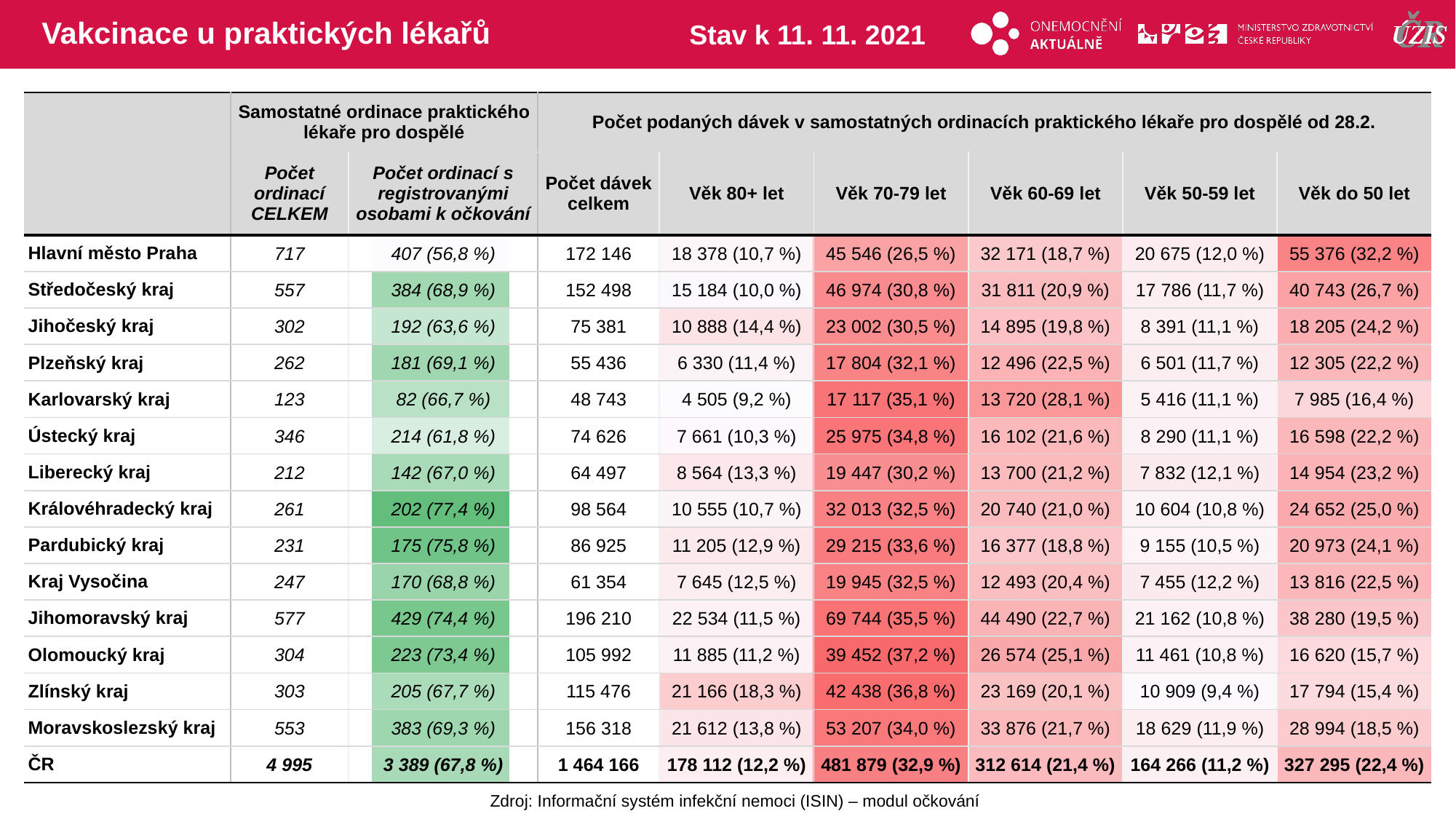

# Vakcinace u praktických lékařů
Stav k 11. 11. 2021
|  | Samostatné ordinace praktického lékaře pro dospělé |  | Počet podaných dávek v samostatných ordinacích praktického lékaře pro dospělé od 28.2. |  |  |  |  |  |
| --- | --- | --- | --- | --- | --- | --- | --- | --- |
|  | Počet ordinací CELKEM | Počet ordinací s registrovanými osobami k očkování | Počet dávek celkem | Věk 80+ let | Věk 70-79 let | Věk 60-69 let | Věk 50-59 let | Věk do 50 let |
| Hlavní město Praha | 717 | 407 (56,8 %) | 172 146 | 18 378 (10,7 %) | 45 546 (26,5 %) | 32 171 (18,7 %) | 20 675 (12,0 %) | 55 376 (32,2 %) |
| Středočeský kraj | 557 | 384 (68,9 %) | 152 498 | 15 184 (10,0 %) | 46 974 (30,8 %) | 31 811 (20,9 %) | 17 786 (11,7 %) | 40 743 (26,7 %) |
| Jihočeský kraj | 302 | 192 (63,6 %) | 75 381 | 10 888 (14,4 %) | 23 002 (30,5 %) | 14 895 (19,8 %) | 8 391 (11,1 %) | 18 205 (24,2 %) |
| Plzeňský kraj | 262 | 181 (69,1 %) | 55 436 | 6 330 (11,4 %) | 17 804 (32,1 %) | 12 496 (22,5 %) | 6 501 (11,7 %) | 12 305 (22,2 %) |
| Karlovarský kraj | 123 | 82 (66,7 %) | 48 743 | 4 505 (9,2 %) | 17 117 (35,1 %) | 13 720 (28,1 %) | 5 416 (11,1 %) | 7 985 (16,4 %) |
| Ústecký kraj | 346 | 214 (61,8 %) | 74 626 | 7 661 (10,3 %) | 25 975 (34,8 %) | 16 102 (21,6 %) | 8 290 (11,1 %) | 16 598 (22,2 %) |
| Liberecký kraj | 212 | 142 (67,0 %) | 64 497 | 8 564 (13,3 %) | 19 447 (30,2 %) | 13 700 (21,2 %) | 7 832 (12,1 %) | 14 954 (23,2 %) |
| Královéhradecký kraj | 261 | 202 (77,4 %) | 98 564 | 10 555 (10,7 %) | 32 013 (32,5 %) | 20 740 (21,0 %) | 10 604 (10,8 %) | 24 652 (25,0 %) |
| Pardubický kraj | 231 | 175 (75,8 %) | 86 925 | 11 205 (12,9 %) | 29 215 (33,6 %) | 16 377 (18,8 %) | 9 155 (10,5 %) | 20 973 (24,1 %) |
| Kraj Vysočina | 247 | 170 (68,8 %) | 61 354 | 7 645 (12,5 %) | 19 945 (32,5 %) | 12 493 (20,4 %) | 7 455 (12,2 %) | 13 816 (22,5 %) |
| Jihomoravský kraj | 577 | 429 (74,4 %) | 196 210 | 22 534 (11,5 %) | 69 744 (35,5 %) | 44 490 (22,7 %) | 21 162 (10,8 %) | 38 280 (19,5 %) |
| Olomoucký kraj | 304 | 223 (73,4 %) | 105 992 | 11 885 (11,2 %) | 39 452 (37,2 %) | 26 574 (25,1 %) | 11 461 (10,8 %) | 16 620 (15,7 %) |
| Zlínský kraj | 303 | 205 (67,7 %) | 115 476 | 21 166 (18,3 %) | 42 438 (36,8 %) | 23 169 (20,1 %) | 10 909 (9,4 %) | 17 794 (15,4 %) |
| Moravskoslezský kraj | 553 | 383 (69,3 %) | 156 318 | 21 612 (13,8 %) | 53 207 (34,0 %) | 33 876 (21,7 %) | 18 629 (11,9 %) | 28 994 (18,5 %) |
| ČR | 4 995 | 3 389 (67,8 %) | 1 464 166 | 178 112 (12,2 %) | 481 879 (32,9 %) | 312 614 (21,4 %) | 164 266 (11,2 %) | 327 295 (22,4 %) |
|  |  |  |  |  |
| --- | --- | --- | --- | --- |
|  |  |  |  |  |
|  |  |  |  |  |
|  |  |  |  |  |
|  |  |  |  |  |
|  |  |  |  |  |
|  |  |  |  |  |
|  |  |  |  |  |
|  |  |  |  |  |
|  |  |  |  |  |
|  |  |  |  |  |
|  |  |  |  |  |
|  |  |  |  |  |
|  |  |  |  |  |
|  |  |  |  |  |
|  |
| --- |
|  |
|  |
|  |
|  |
|  |
|  |
|  |
|  |
|  |
|  |
|  |
|  |
|  |
|  |
Zdroj: Informační systém infekční nemoci (ISIN) – modul očkování